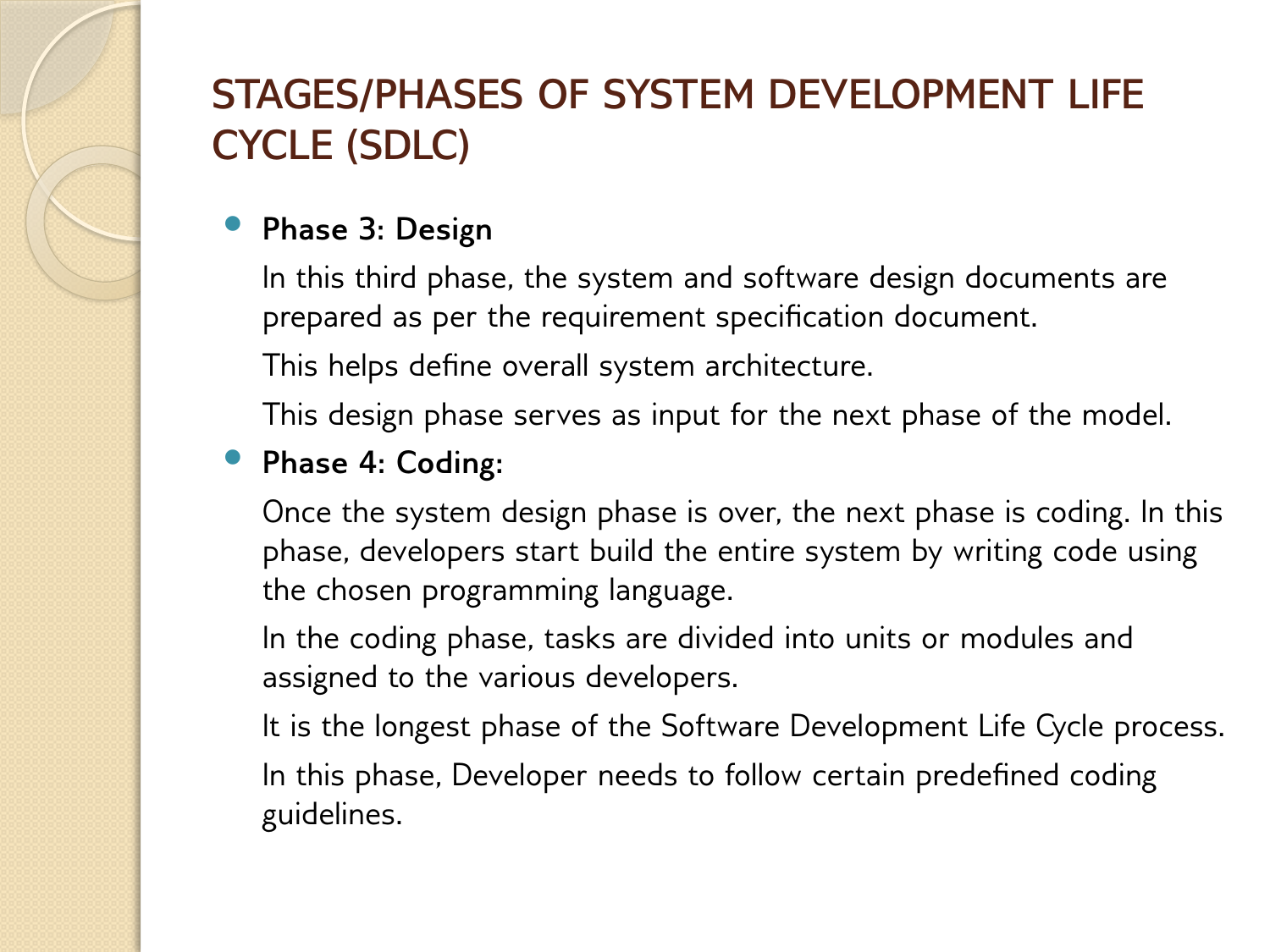

# STAGES/PHASES OF SYSTEM DEVELOPMENT LIFE CYCLE (SDLC)
Phase 3: Design
    In this third phase, the system and software design documents are prepared as per the requirement specification document.
    This helps define overall system architecture.
    This design phase serves as input for the next phase of the model.
Phase 4: Coding:
    Once the system design phase is over, the next phase is coding. In this phase, developers start build the entire system by writing code using the chosen programming language.
    In the coding phase, tasks are divided into units or modules and assigned to the various developers.
    It is the longest phase of the Software Development Life Cycle process.
    In this phase, Developer needs to follow certain predefined coding guidelines.